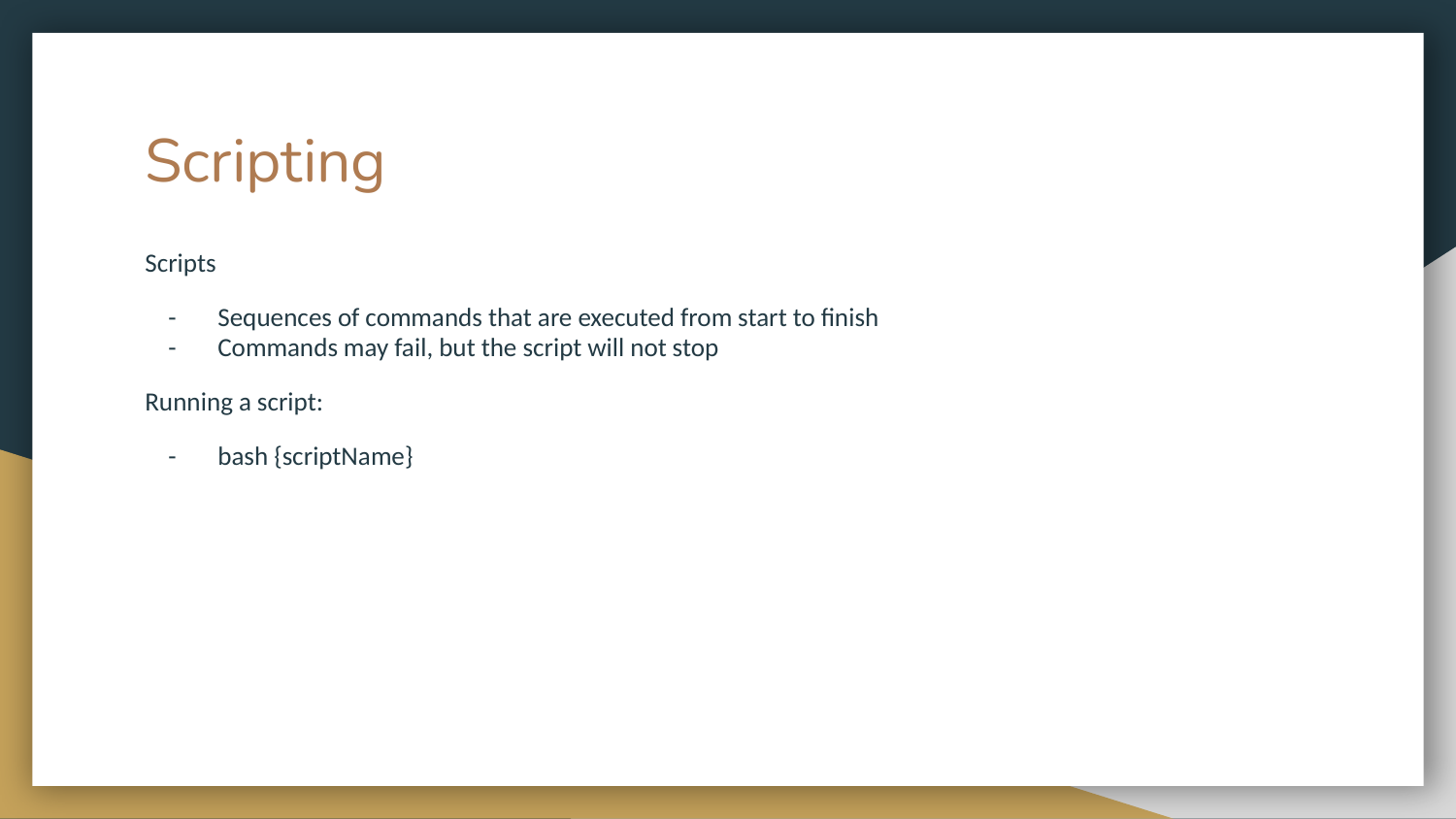

# Scripting
Scripts
Sequences of commands that are executed from start to finish
Commands may fail, but the script will not stop
Running a script:
bash {scriptName}